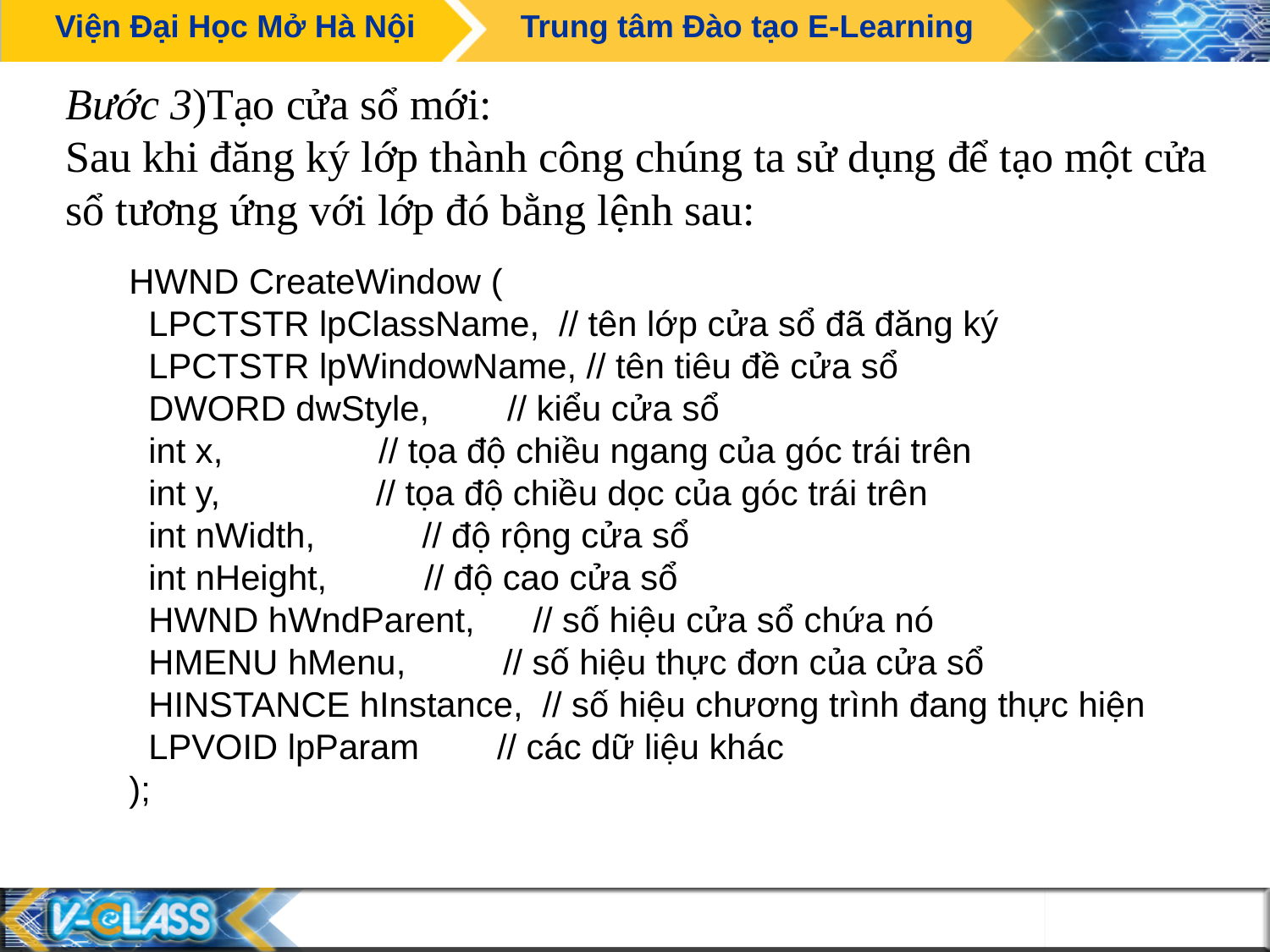

Bước 3)Tạo cửa sổ mới:
Sau khi đăng ký lớp thành công chúng ta sử dụng để tạo một cửa sổ tương ứng với lớp đó bằng lệnh sau:
1
HWND CreateWindow (
  LPCTSTR lpClassName,  // tên lớp cửa sổ đã đăng ký
  LPCTSTR lpWindowName, // tên tiêu đề cửa sổ
  DWORD dwStyle,        // kiểu cửa sổ
  int x,                // tọa độ chiều ngang của góc trái trên
  int y,                // tọa độ chiều dọc của góc trái trên
  int nWidth,           // độ rộng cửa sổ
  int nHeight,          // độ cao cửa sổ
  HWND hWndParent,      // số hiệu cửa sổ chứa nó
  HMENU hMenu,          // số hiệu thực đơn của cửa sổ
  HINSTANCE hInstance,  // số hiệu chương trình đang thực hiện
  LPVOID lpParam        // các dữ liệu khác
);